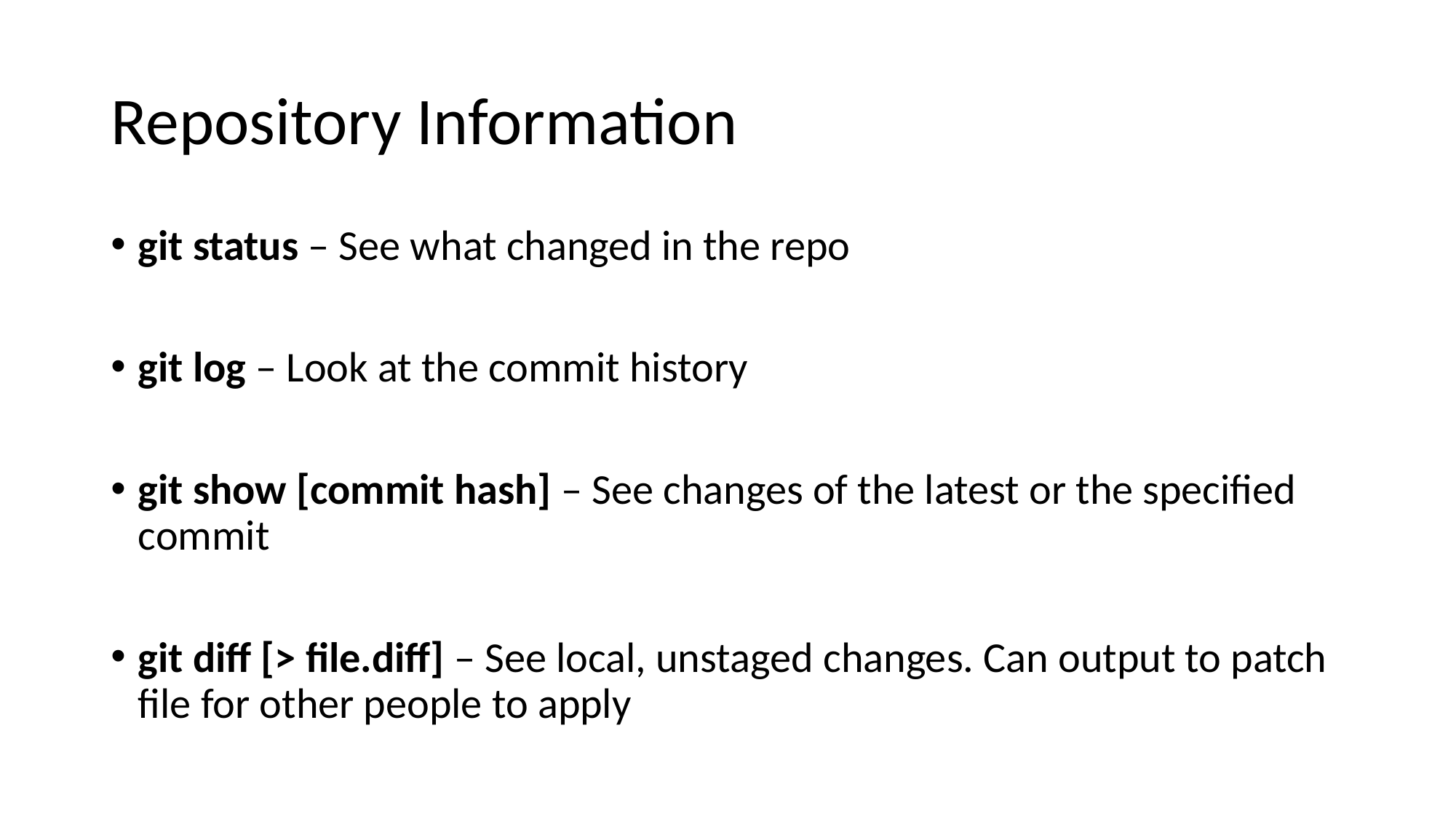

# Repository Information
git status – See what changed in the repo

git log – Look at the commit history

git show [commit hash] – See changes of the latest or the specified commit

git diff [> file.diff] – See local, unstaged changes. Can output to patch file for other people to apply